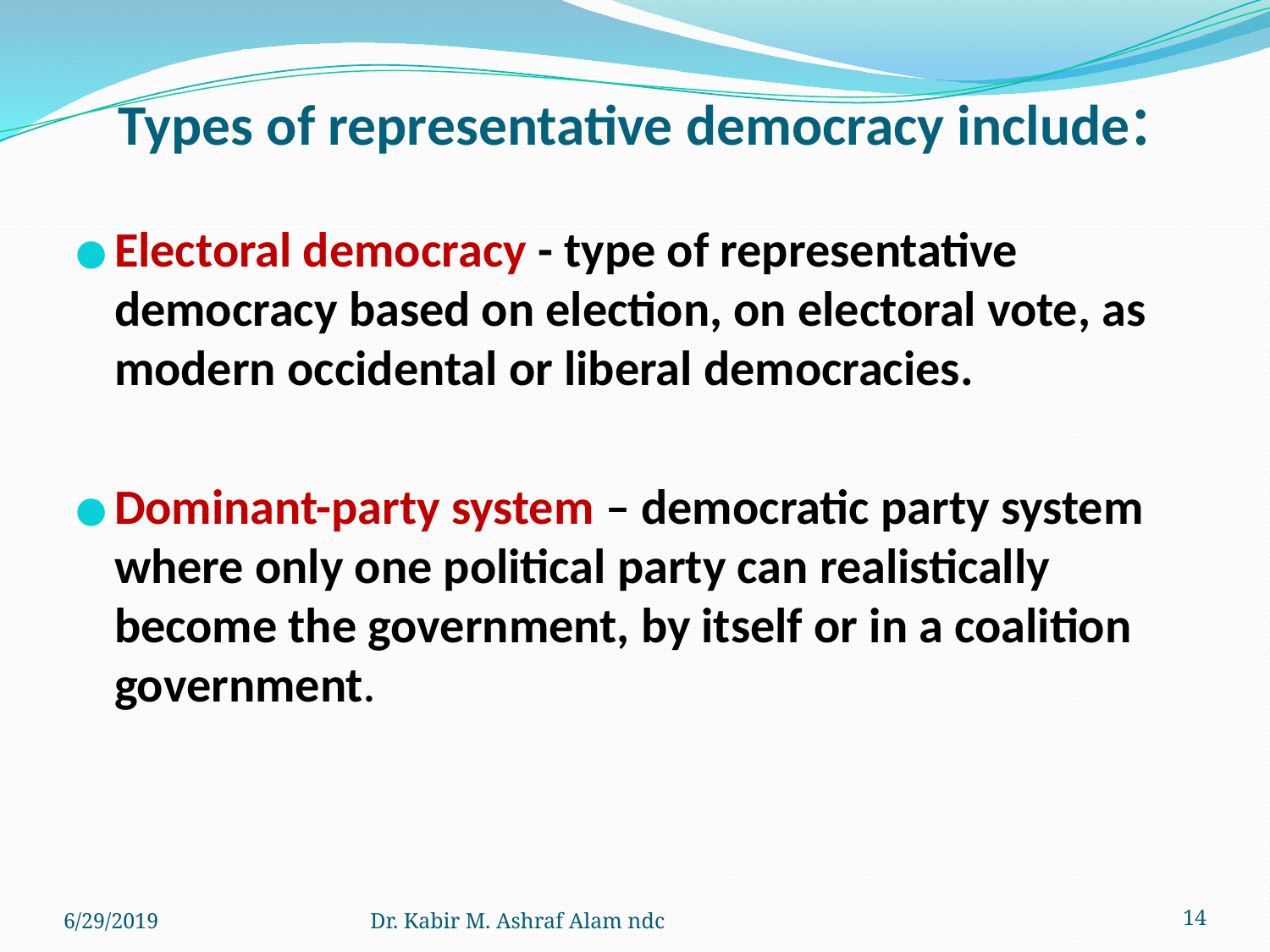

# Types of representative democracy include:
Electoral democracy - type of representative democracy based on election, on electoral vote, as modern occidental or liberal democracies.

Dominant-party system – democratic party system where only one political party can realistically become the government, by itself or in a coalition government.
6/29/2019
Dr. Kabir M. Ashraf Alam ndc
14